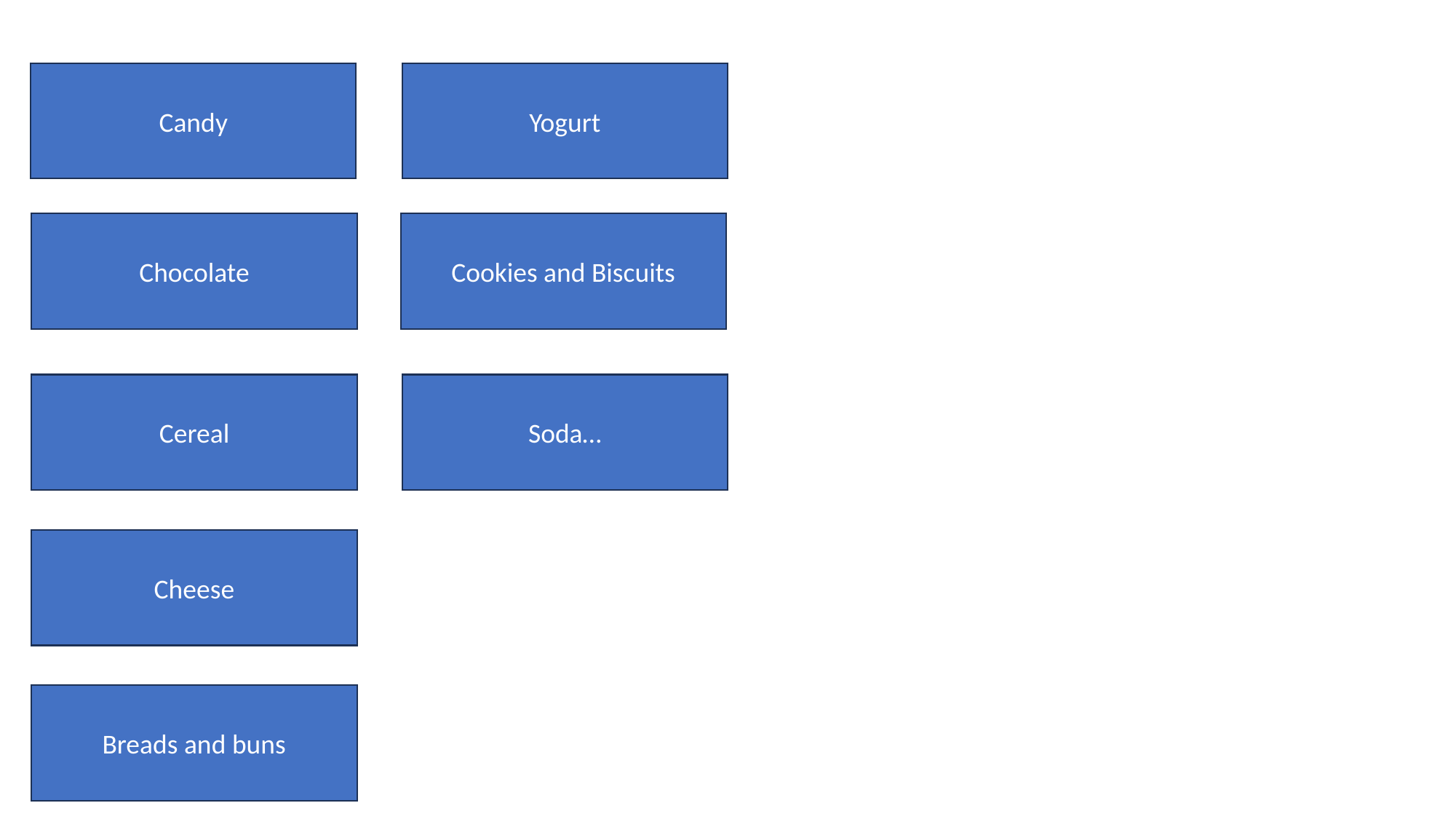

Yogurt
Candy
Cookies and Biscuits
Chocolate
Soda…
Cereal
Cheese
Breads and buns